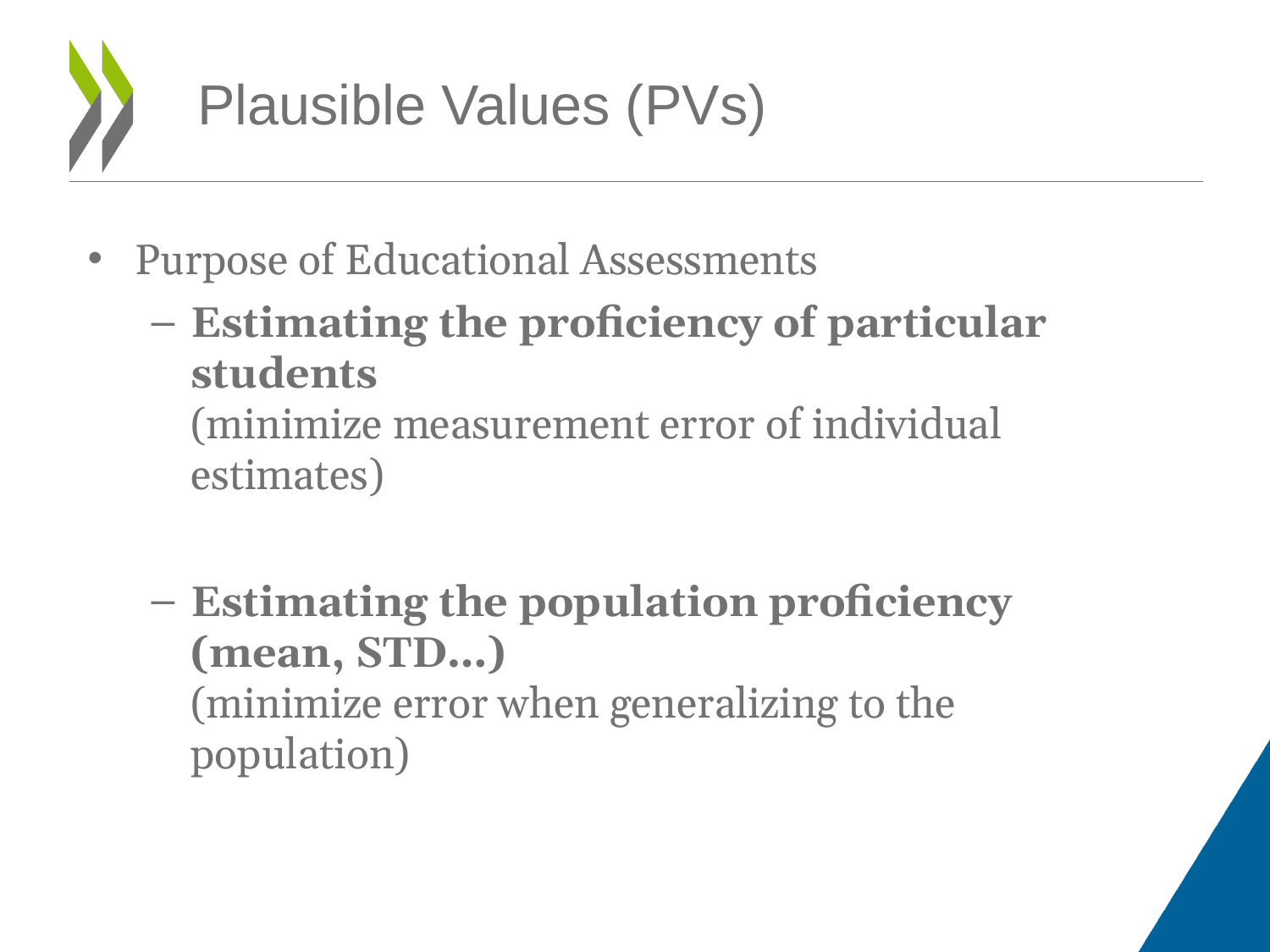

Plausible Values (PVs)
Purpose of Educational Assessments
Estimating the proficiency of particular students
(minimize measurement error of individual estimates)

Estimating the population proficiency (mean, STD…)
(minimize error when generalizing to the population)